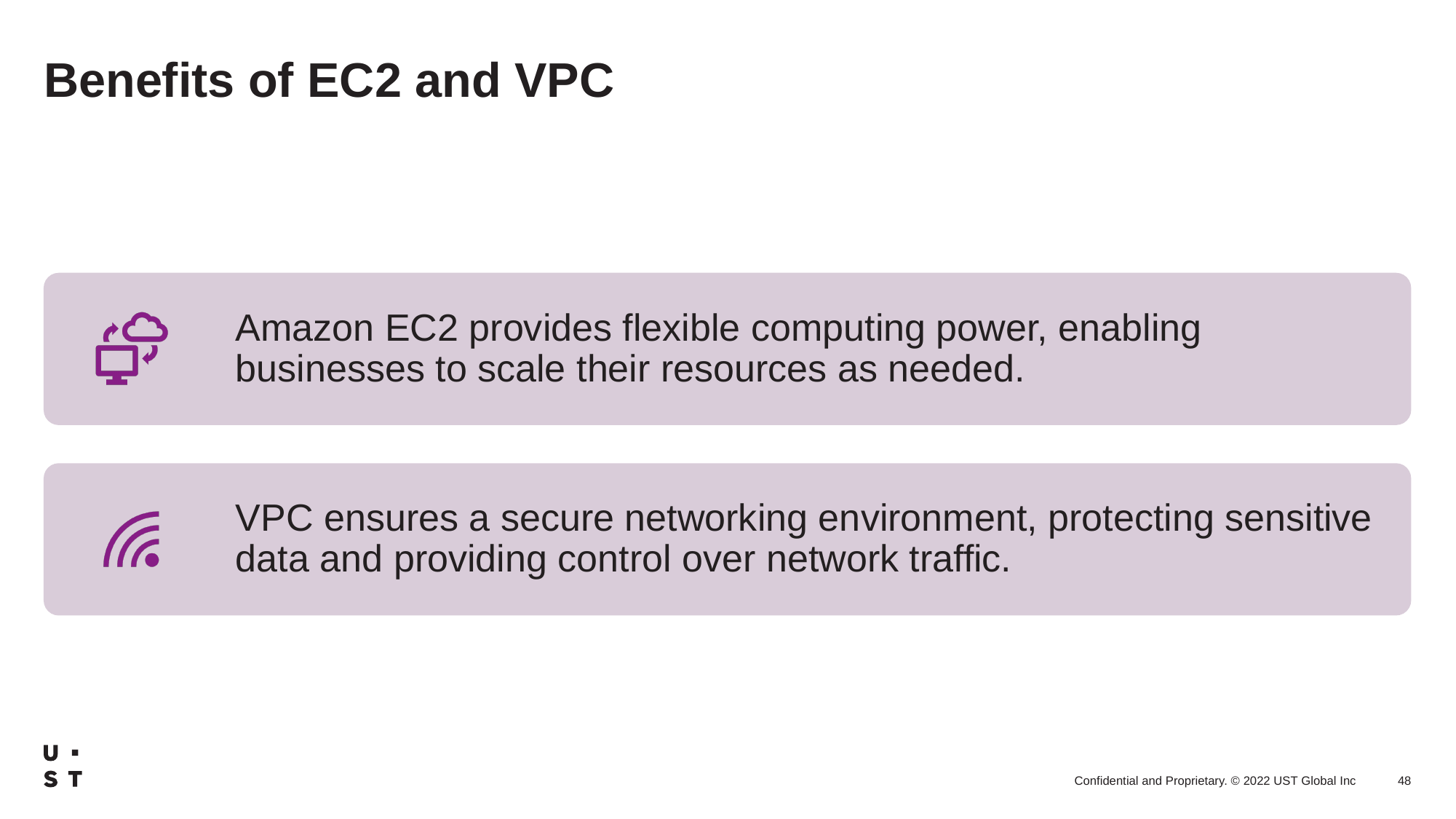

# Benefits of EC2 and VPC
Amazon EC2 provides flexible computing power, enabling businesses to scale their resources as needed.
VPC ensures a secure networking environment, protecting sensitive data and providing control over network traffic.